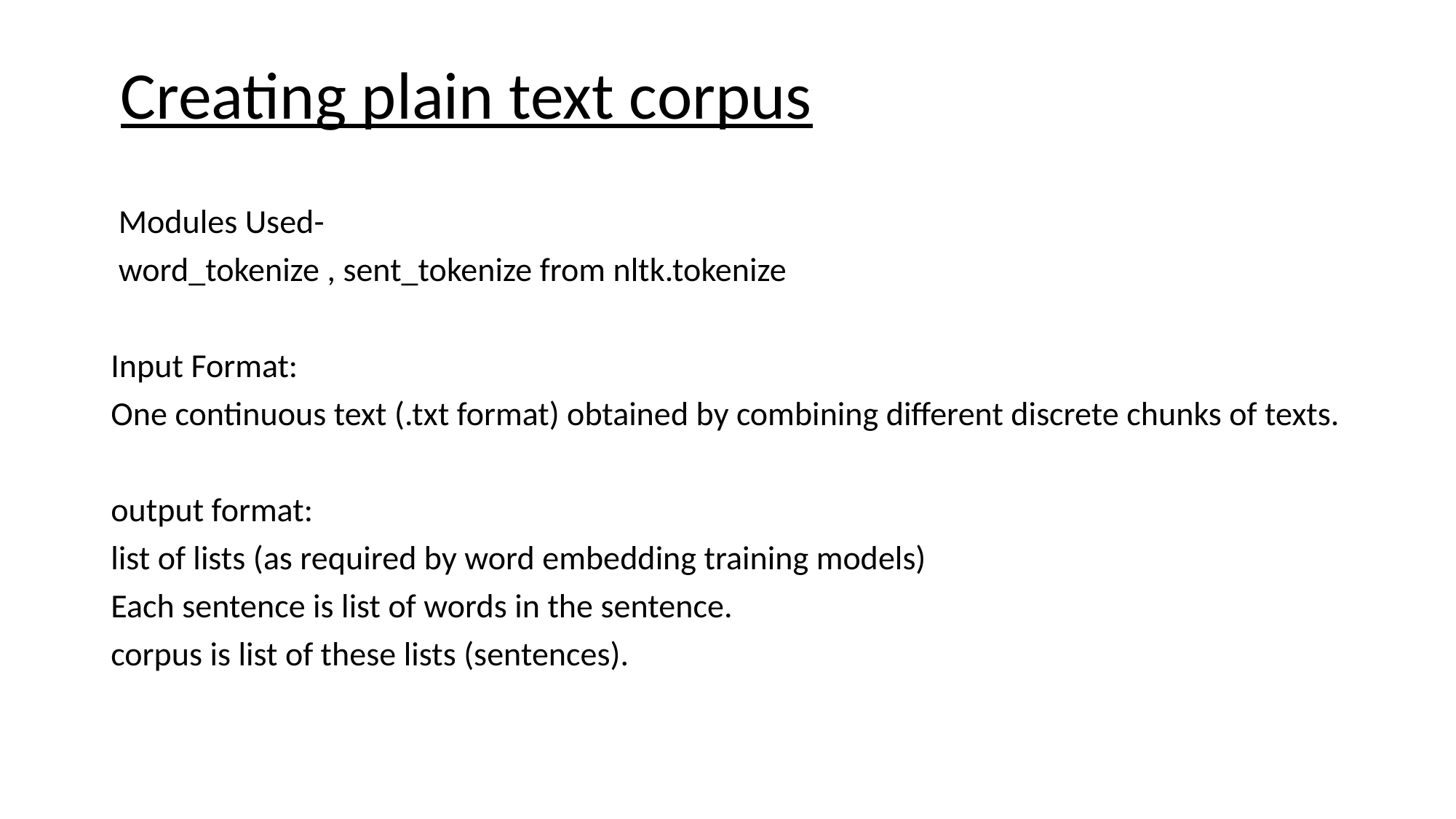

# Creating plain text corpus
 Modules Used-
 word_tokenize , sent_tokenize from nltk.tokenize

Input Format:
One continuous text (.txt format) obtained by combining different discrete chunks of texts.

output format:
list of lists (as required by word embedding training models)
Each sentence is list of words in the sentence.
corpus is list of these lists (sentences).